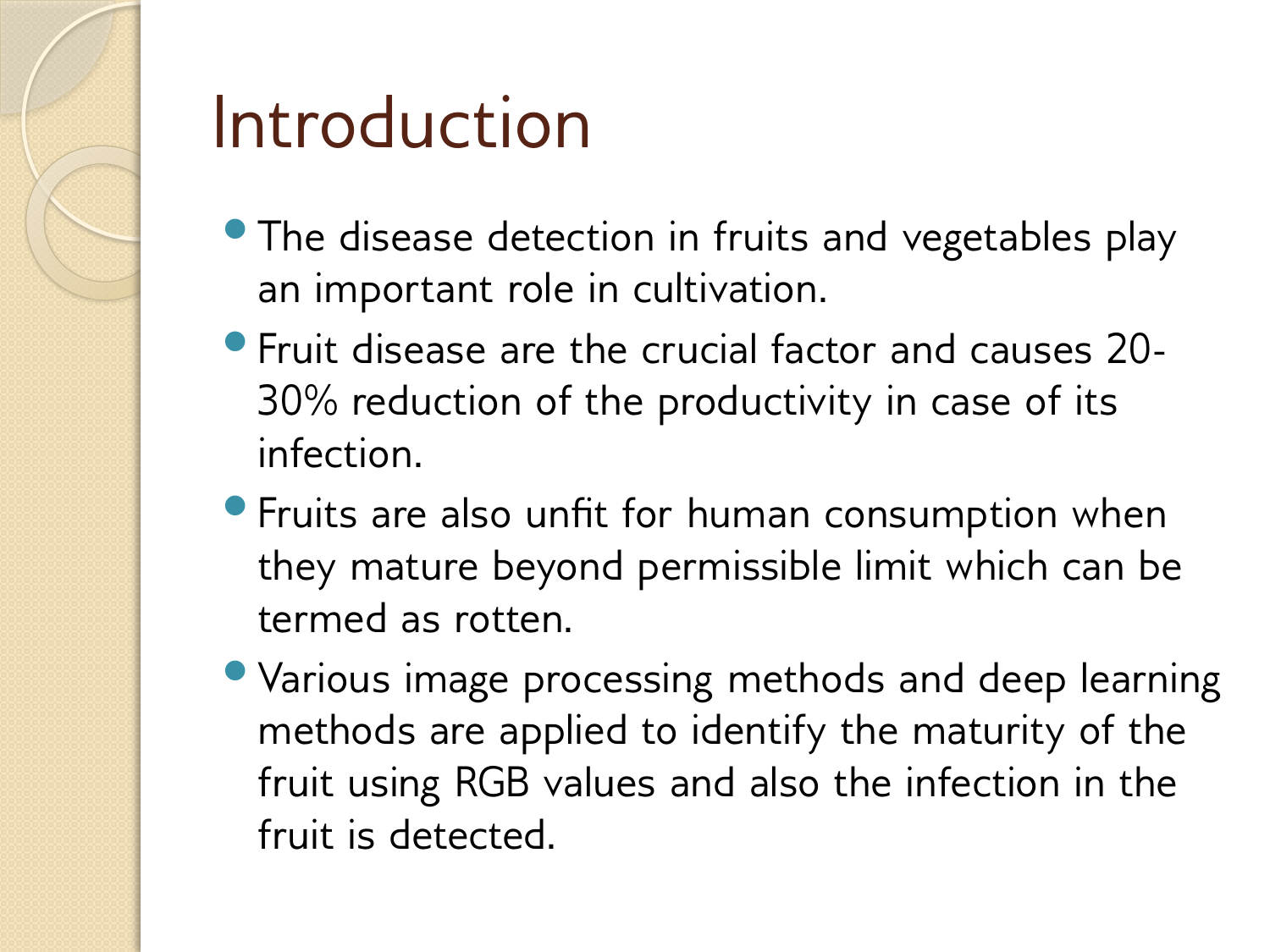

# Introduction
The disease detection in fruits and vegetables play an important role in cultivation.
Fruit disease are the crucial factor and causes 20-30% reduction of the productivity in case of its infection.
Fruits are also unfit for human consumption when they mature beyond permissible limit which can be termed as rotten.
Various image processing methods and deep learning methods are applied to identify the maturity of the fruit using RGB values and also the infection in the fruit is detected.